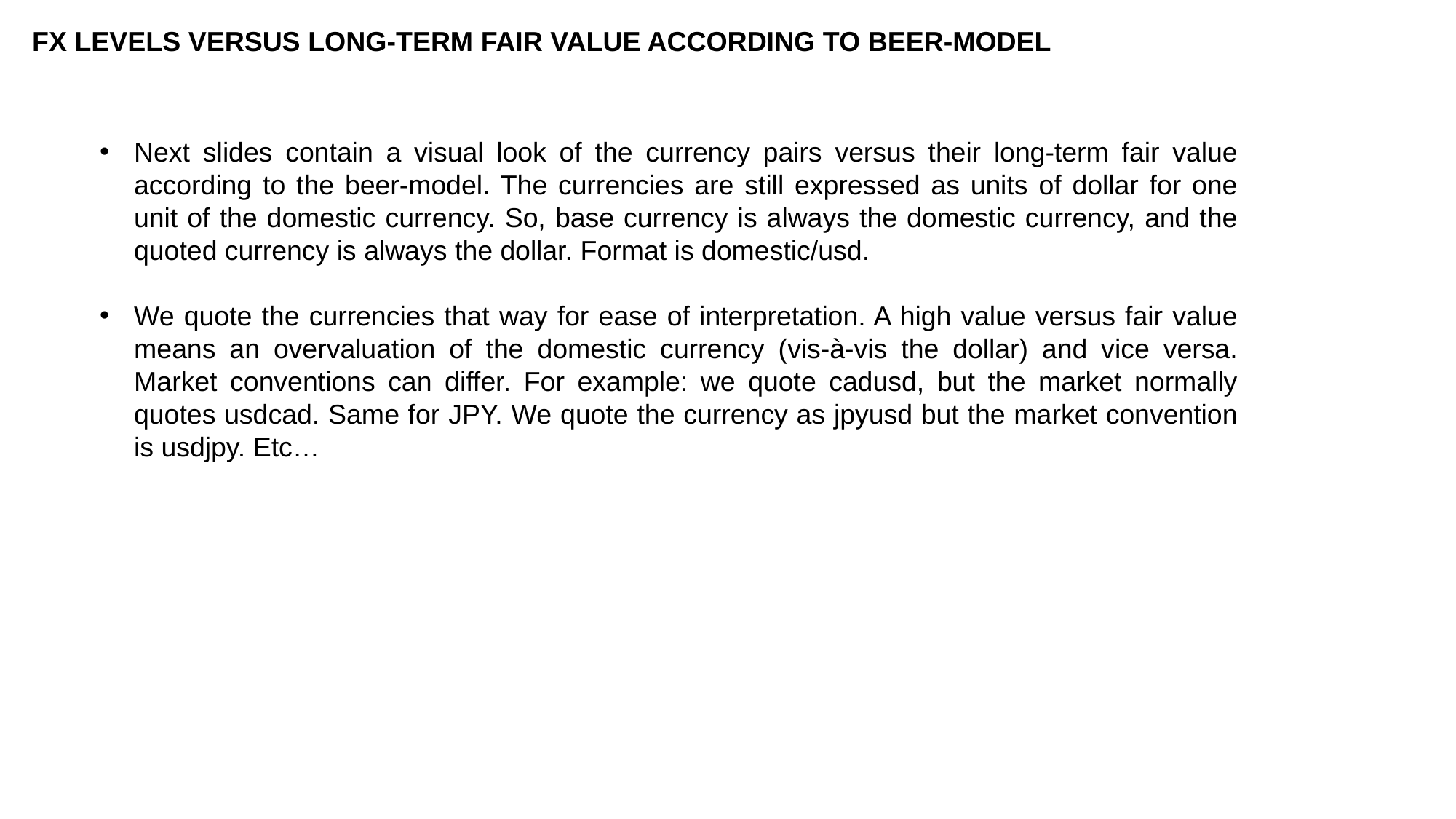

FX LEVELS VERSUS LONG-TERM FAIR VALUE ACCORDING TO BEER-MODEL
Next slides contain a visual look of the currency pairs versus their long-term fair value according to the beer-model. The currencies are still expressed as units of dollar for one unit of the domestic currency. So, base currency is always the domestic currency, and the quoted currency is always the dollar. Format is domestic/usd.

We quote the currencies that way for ease of interpretation. A high value versus fair value means an overvaluation of the domestic currency (vis-à-vis the dollar) and vice versa. Market conventions can differ. For example: we quote cadusd, but the market normally quotes usdcad. Same for JPY. We quote the currency as jpyusd but the market convention is usdjpy. Etc…